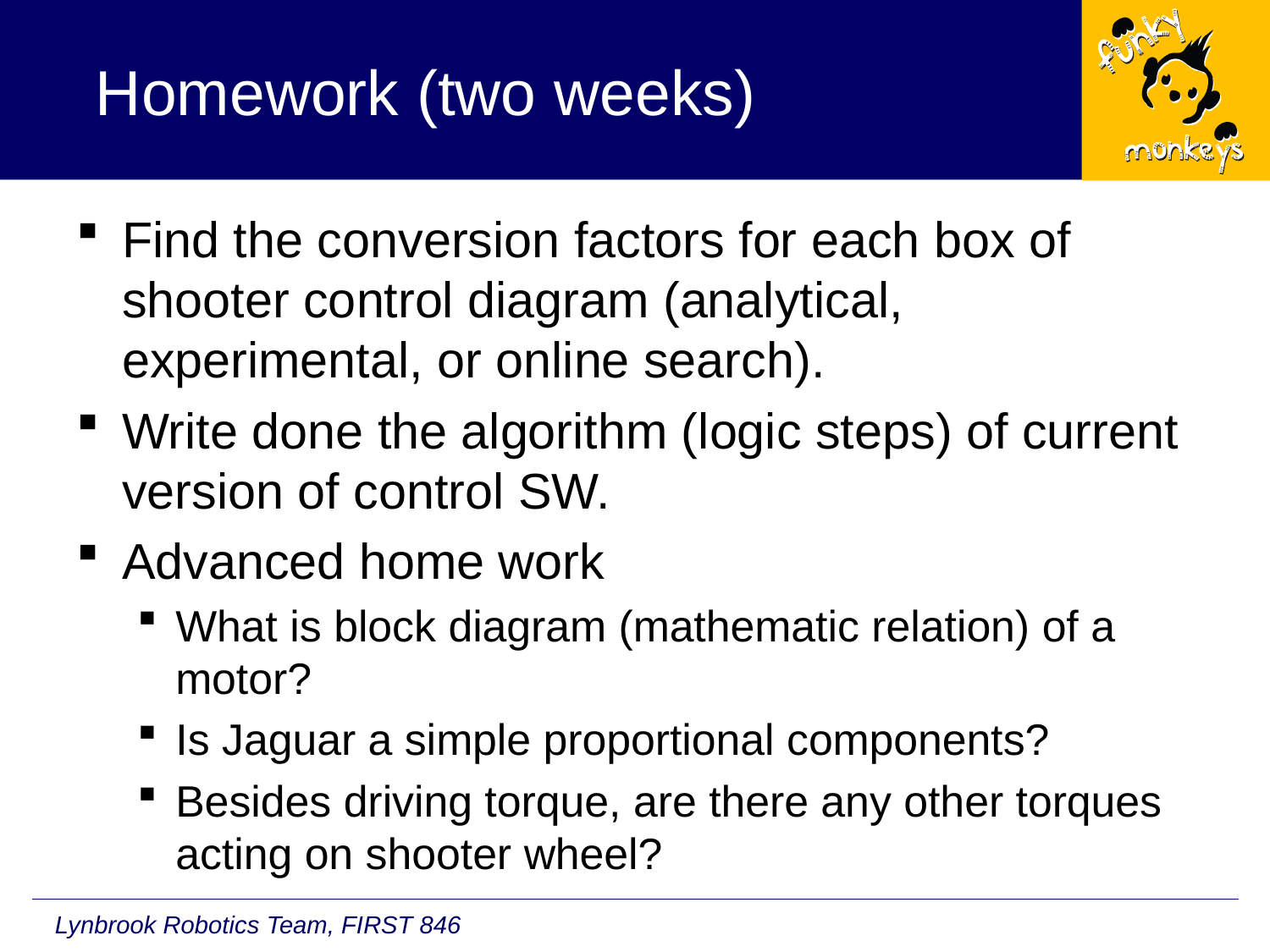

# Homework (two weeks)
Find the conversion factors for each box of shooter control diagram (analytical, experimental, or online search).
Write done the algorithm (logic steps) of current version of control SW.
Advanced home work
What is block diagram (mathematic relation) of a motor?
Is Jaguar a simple proportional components?
Besides driving torque, are there any other torques acting on shooter wheel?